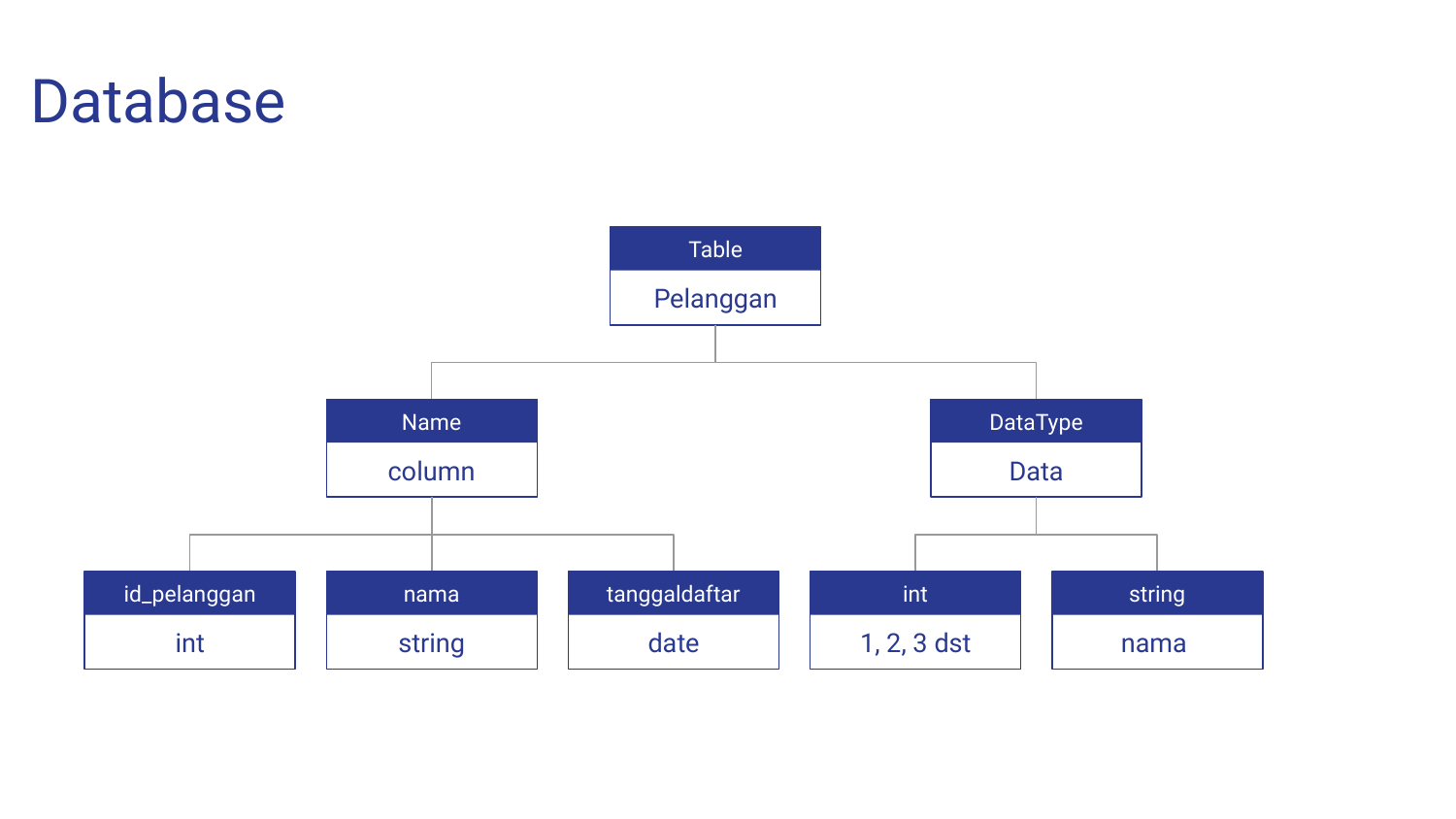

# Database

Table
Pelanggan

Name
DataType
column
Data

id_pelanggan
nama
tanggaldaftar
int
string
int
string
date
1, 2, 3 dst
nama